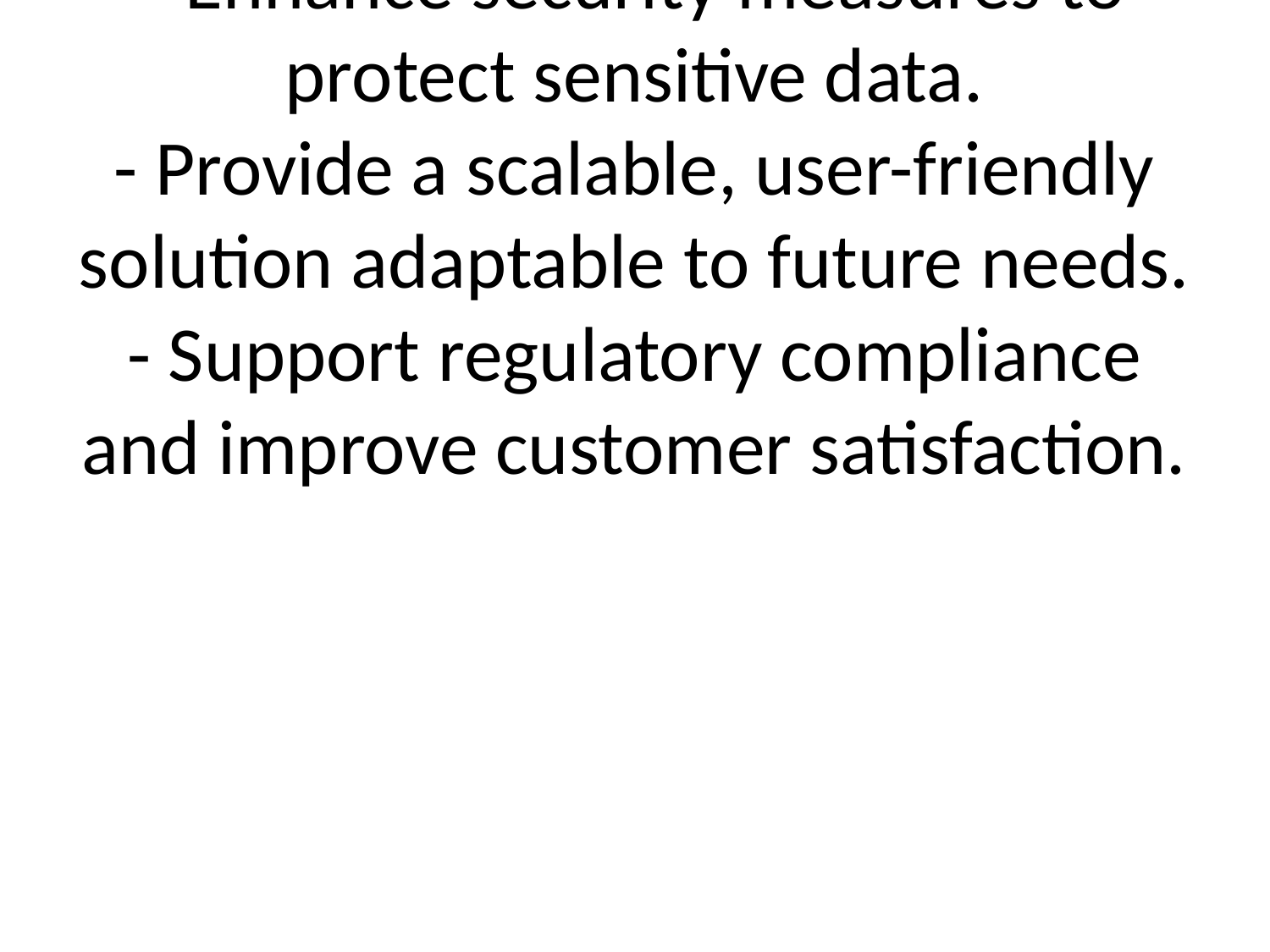

# - Streamline banking operations with automation.
- Enhance security measures to protect sensitive data.
- Provide a scalable, user-friendly solution adaptable to future needs.
- Support regulatory compliance and improve customer satisfaction.